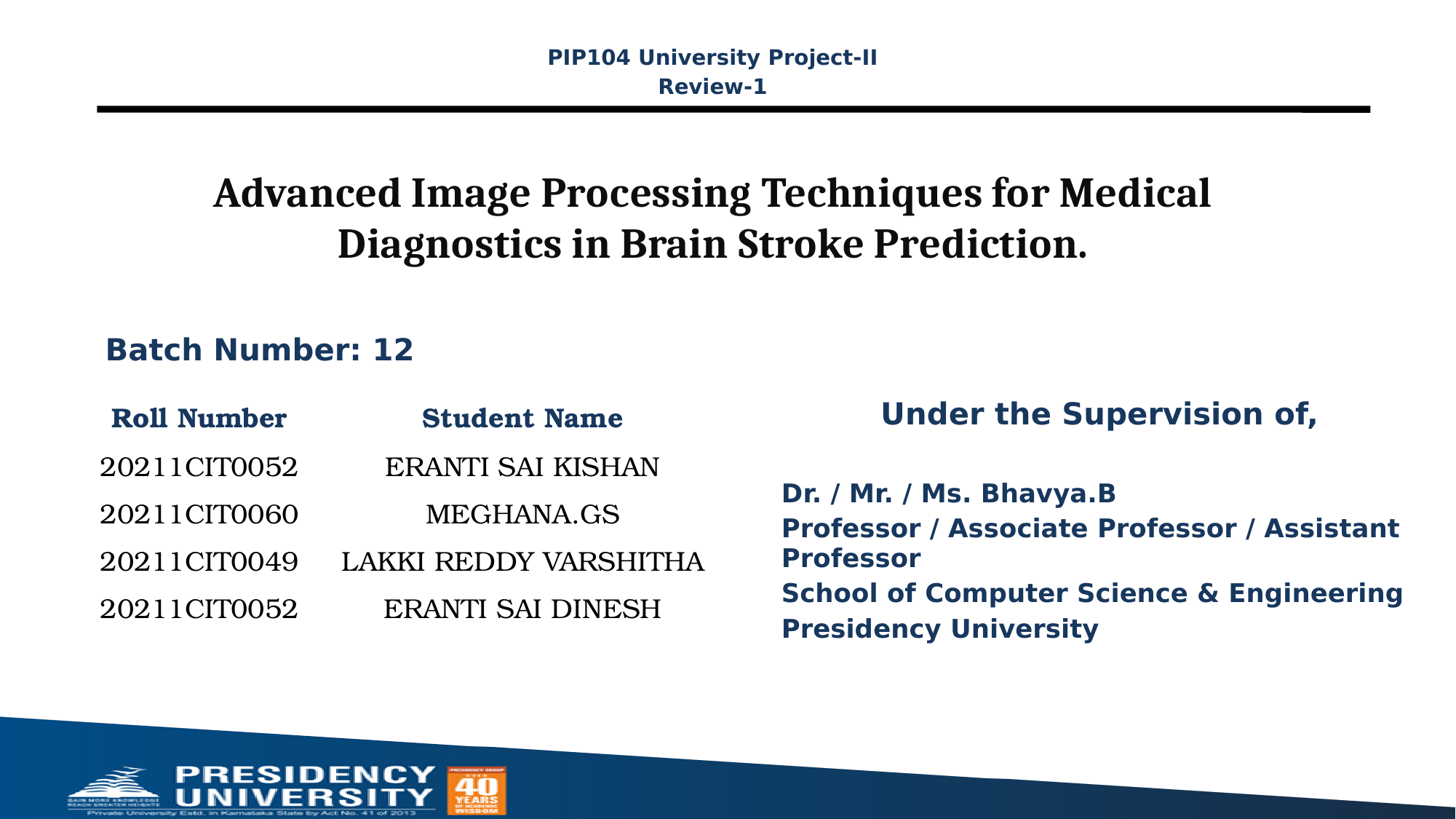

PIP104 University Project-II
Review-1
# Advanced Image Processing Techniques for Medical Diagnostics in Brain Stroke Prediction.
Batch Number: 12

Under the Supervision of,

Dr. / Mr. / Ms. Bhavya.B
Professor / Associate Professor / Assistant Professor
School of Computer Science & Engineering
Presidency University

| Roll Number | Student Name |
| --- | --- |
| 20211CIT0052 | ERANTI SAI KISHAN |
| 20211CIT0060 | MEGHANA.GS |
| 20211CIT0049 | LAKKI REDDY VARSHITHA |
| 20211CIT0052 | ERANTI SAI DINESH |
|  |  |